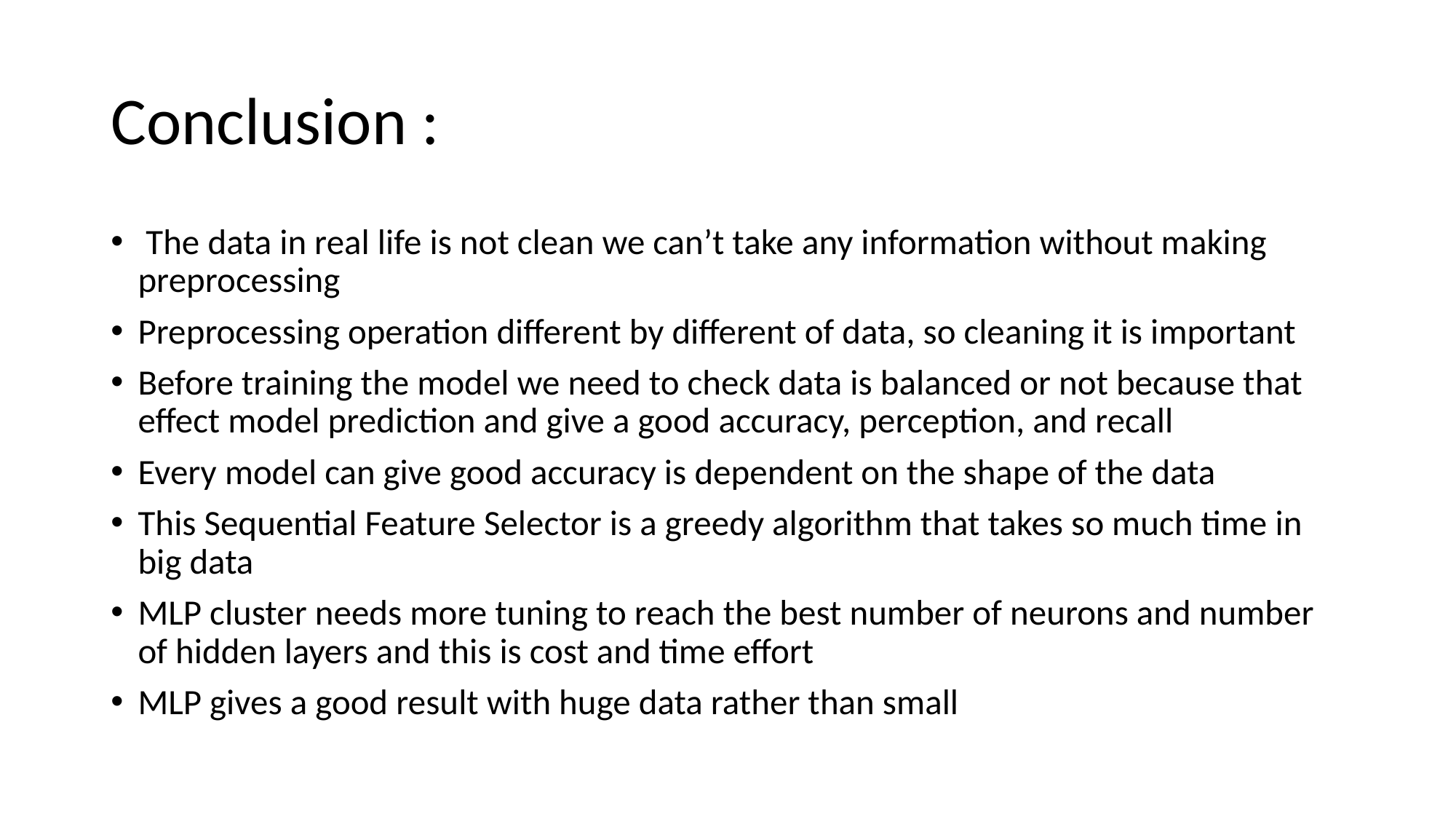

# Conclusion :
 The data in real life is not clean we can’t take any information without making preprocessing
Preprocessing operation different by different of data, so cleaning it is important
Before training the model we need to check data is balanced or not because that effect model prediction and give a good accuracy, perception, and recall
Every model can give good accuracy is dependent on the shape of the data
This Sequential Feature Selector is a greedy algorithm that takes so much time in big data
MLP cluster needs more tuning to reach the best number of neurons and number of hidden layers and this is cost and time effort
MLP gives a good result with huge data rather than small